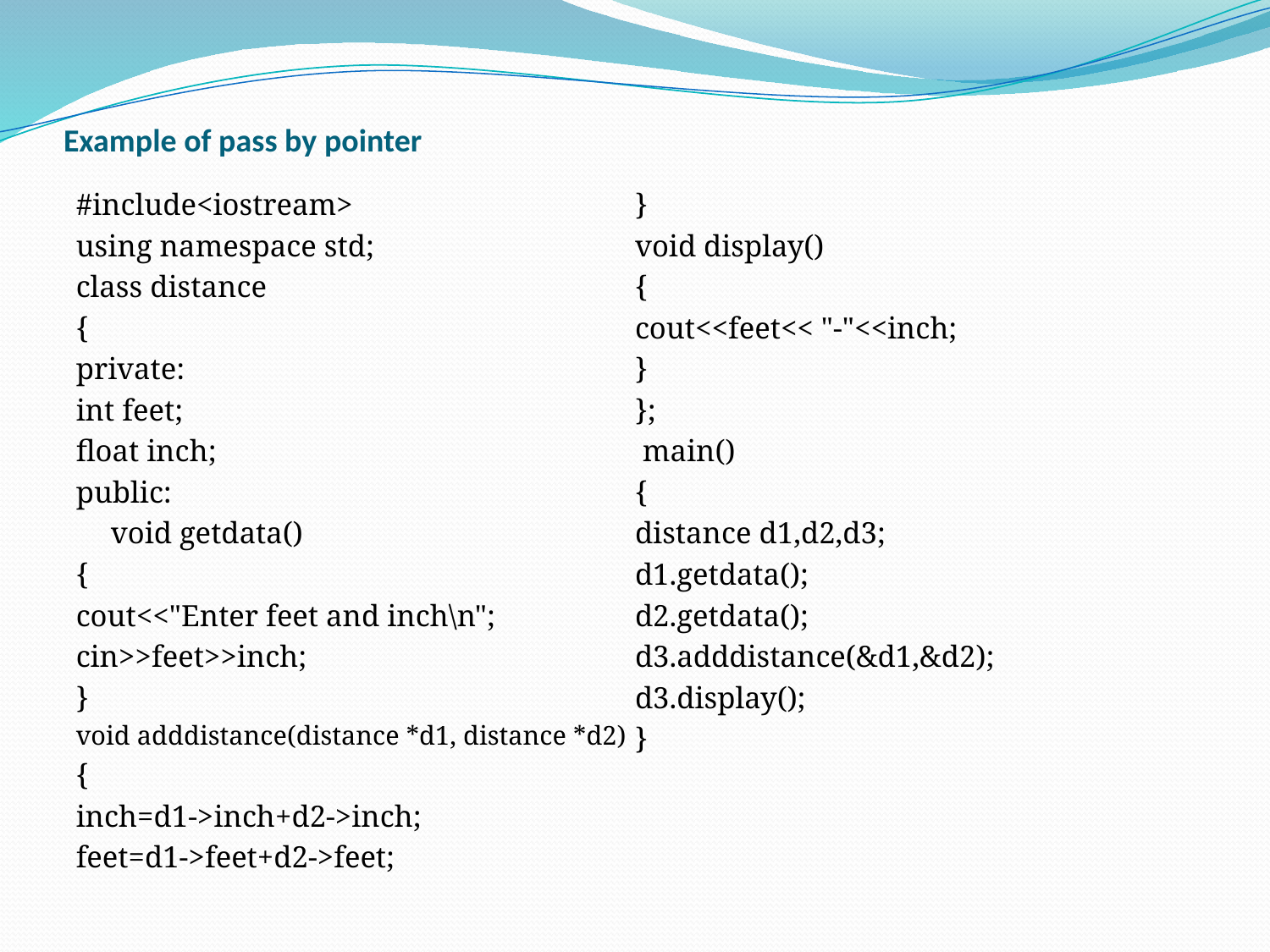

# Example of pass by pointer
#include<iostream>
using namespace std;
class distance
{
private:
int feet;
float inch;
public:
	void getdata()
{
cout<<"Enter feet and inch\n";
cin>>feet>>inch;
}
void adddistance(distance *d1, distance *d2)
{
inch=d1->inch+d2->inch;
feet=d1->feet+d2->feet;
}
void display()
{
cout<<feet<< "-"<<inch;
}
};
 main()
{
distance d1,d2,d3;
d1.getdata();
d2.getdata();
d3.adddistance(&d1,&d2);
d3.display();
}